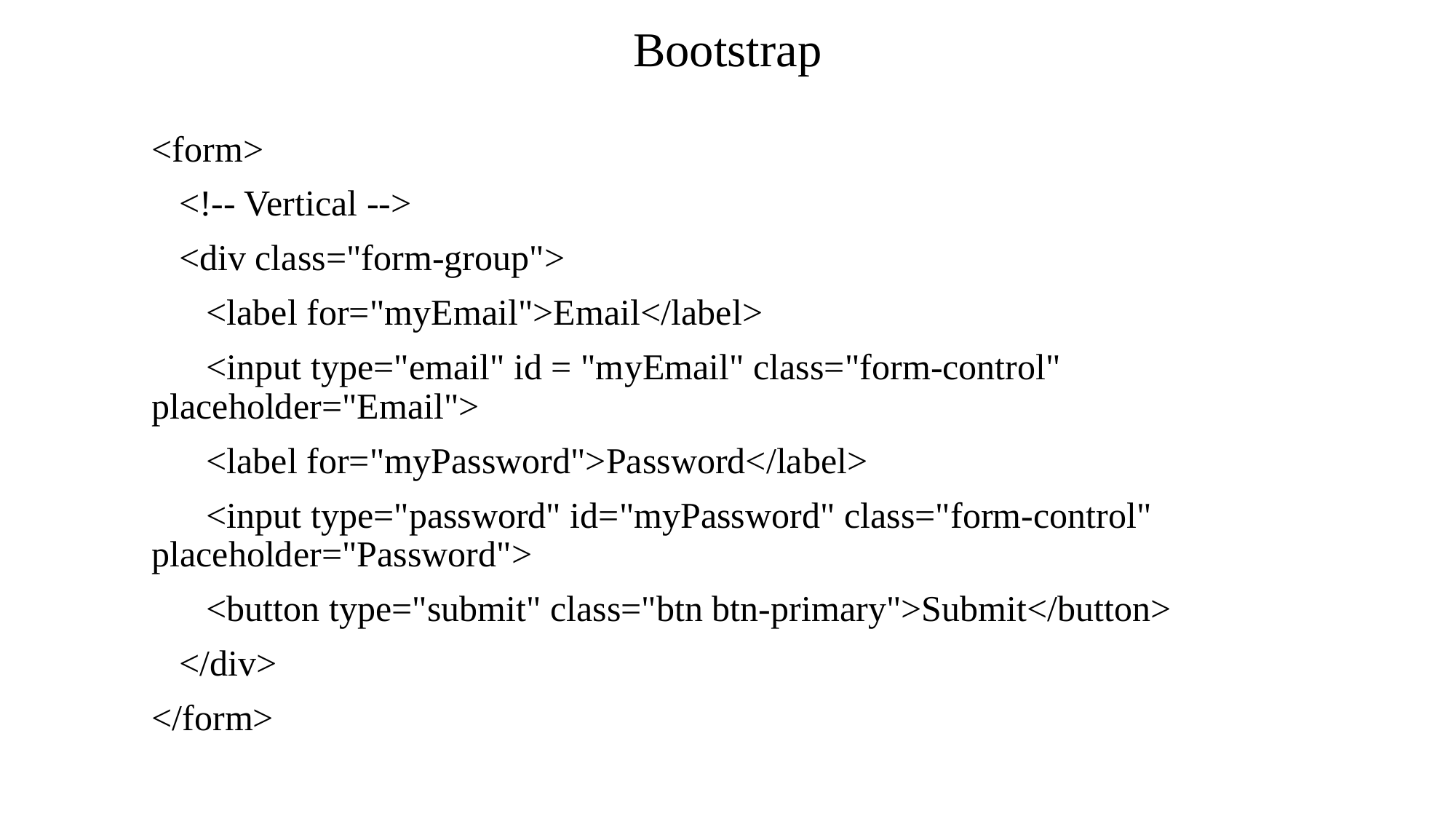

# Bootstrap
<form>
   <!-- Vertical -->
   <div class="form-group">
      <label for="myEmail">Email</label>
      <input type="email" id = "myEmail" class="form-control" placeholder="Email">
      <label for="myPassword">Password</label>
      <input type="password" id="myPassword" class="form-control" placeholder="Password">
      <button type="submit" class="btn btn-primary">Submit</button>
   </div>
</form>